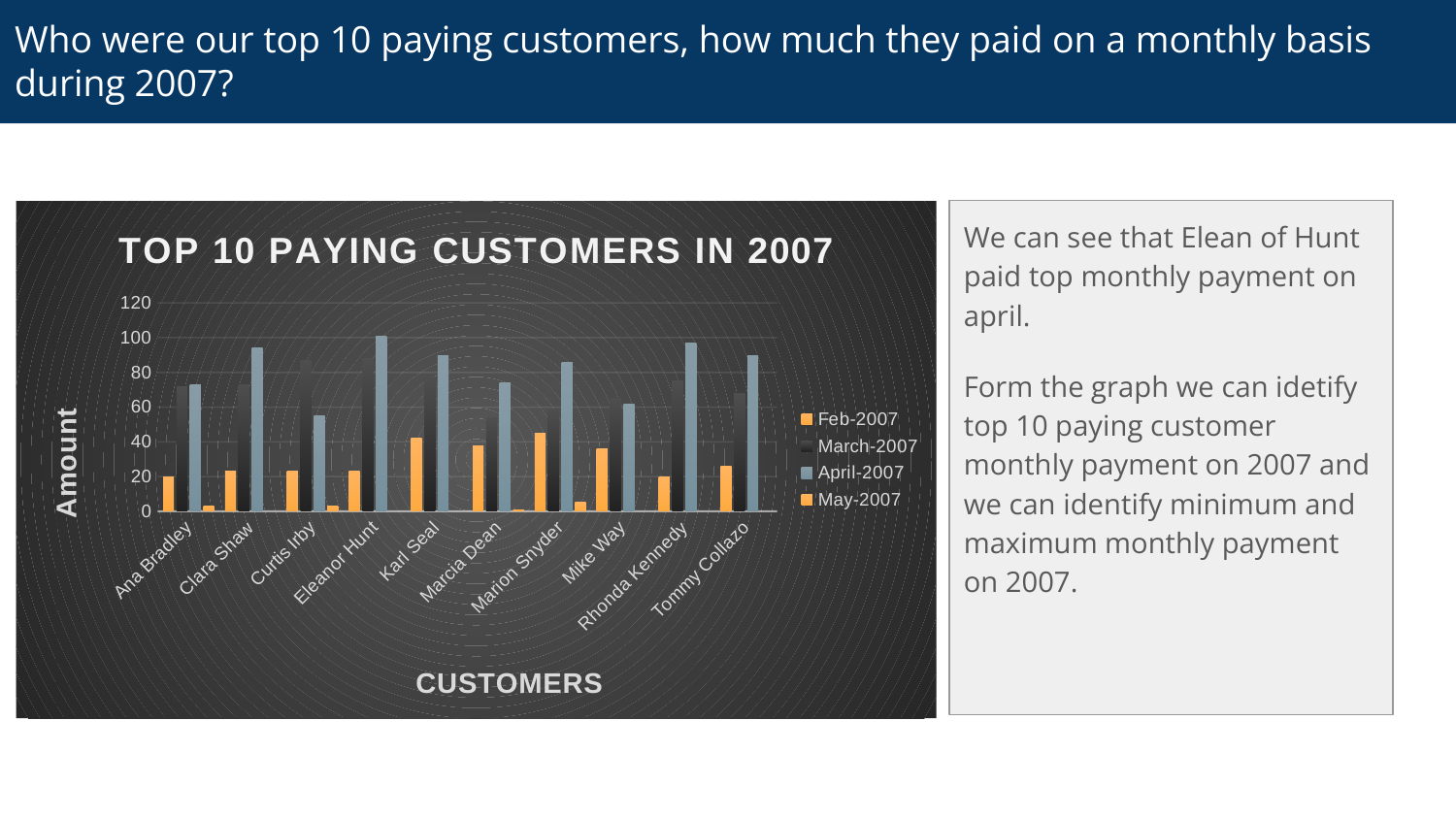

# Who were our top 10 paying customers, how much they paid on a monthly basis during 2007?
We can see that Elean of Hunt paid top monthly payment on april.
Form the graph we can idetify top 10 paying customer monthly payment on 2007 and we can identify minimum and maximum monthly payment on 2007.

### Chart: TOP 10 PAYING CUSTOMERS IN 2007

| Category | Feb-2007 | March-2007 | April-2007 | May-2007 |
|---|---|---|---|---|
| Ana Bradley | 19.96 | 71.84 | 72.88 | 2.99 |
| Clara Shaw | 22.94 | 72.84 | 93.82 | None |
| Curtis Irby | 22.94 | 86.83 | 54.86 | 2.99 |
| Eleanor Hunt | 22.95 | 87.82 | 100.78 | None |
| Karl Seal | 41.91 | 76.87 | 89.8 | None |
| Marcia Dean | 37.92 | 53.9 | 73.8 | 0.99 |
| Marion Snyder | 44.92 | 58.88 | 85.82 | 4.99 |
| Mike Way | 35.94 | 64.85 | 61.88 | None |
| Rhonda Kennedy | 19.96 | 74.85 | 96.81 | None |
| Tommy Collazo | 25.93 | 67.88 | 89.82 | None |
<visualization>